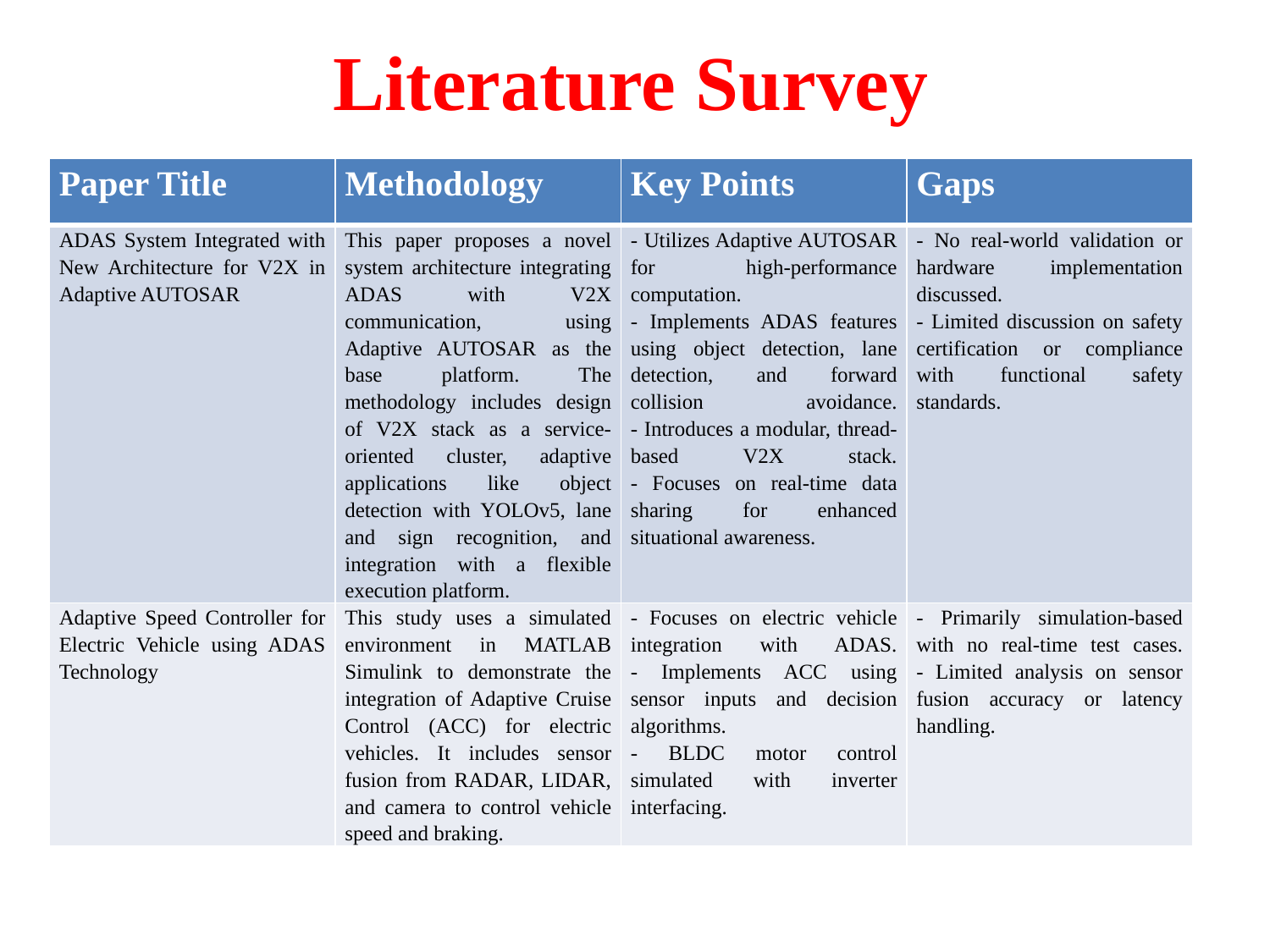

# Literature Survey
| Paper Title | Methodology | Key Points | Gaps |
| --- | --- | --- | --- |
| ADAS System Integrated with New Architecture for V2X in Adaptive AUTOSAR | This paper proposes a novel system architecture integrating ADAS with V2X communication, using Adaptive AUTOSAR as the base platform. The methodology includes design of V2X stack as a service-oriented cluster, adaptive applications like object detection with YOLOv5, lane and sign recognition, and integration with a flexible execution platform. | - Utilizes Adaptive AUTOSAR for high-performance computation. - Implements ADAS features using object detection, lane detection, and forward collision avoidance. - Introduces a modular, thread-based V2X stack. - Focuses on real-time data sharing for enhanced situational awareness. | - No real-world validation or hardware implementation discussed. - Limited discussion on safety certification or compliance with functional safety standards. |
| Adaptive Speed Controller for Electric Vehicle using ADAS Technology | This study uses a simulated environment in MATLAB Simulink to demonstrate the integration of Adaptive Cruise Control (ACC) for electric vehicles. It includes sensor fusion from RADAR, LIDAR, and camera to control vehicle speed and braking. | - Focuses on electric vehicle integration with ADAS. - Implements ACC using sensor inputs and decision algorithms. - BLDC motor control simulated with inverter interfacing. | - Primarily simulation-based with no real-time test cases. - Limited analysis on sensor fusion accuracy or latency handling. |